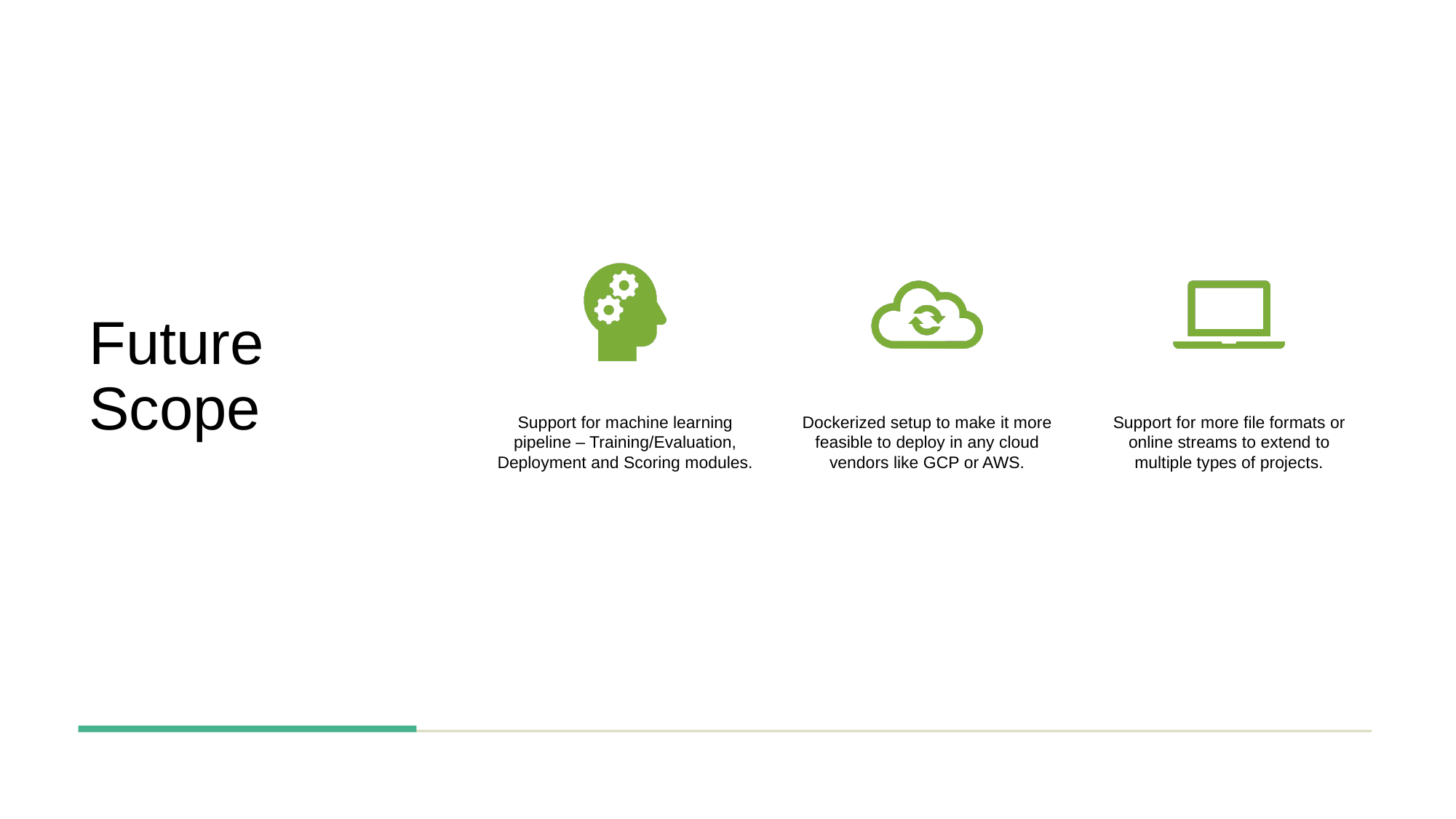

# Future Scope
Support for machine learning pipeline – Training/Evaluation, Deployment and Scoring modules.
Dockerized setup to make it more feasible to deploy in any cloud vendors like GCP or AWS.
Support for more file formats or online streams to extend to multiple types of projects.